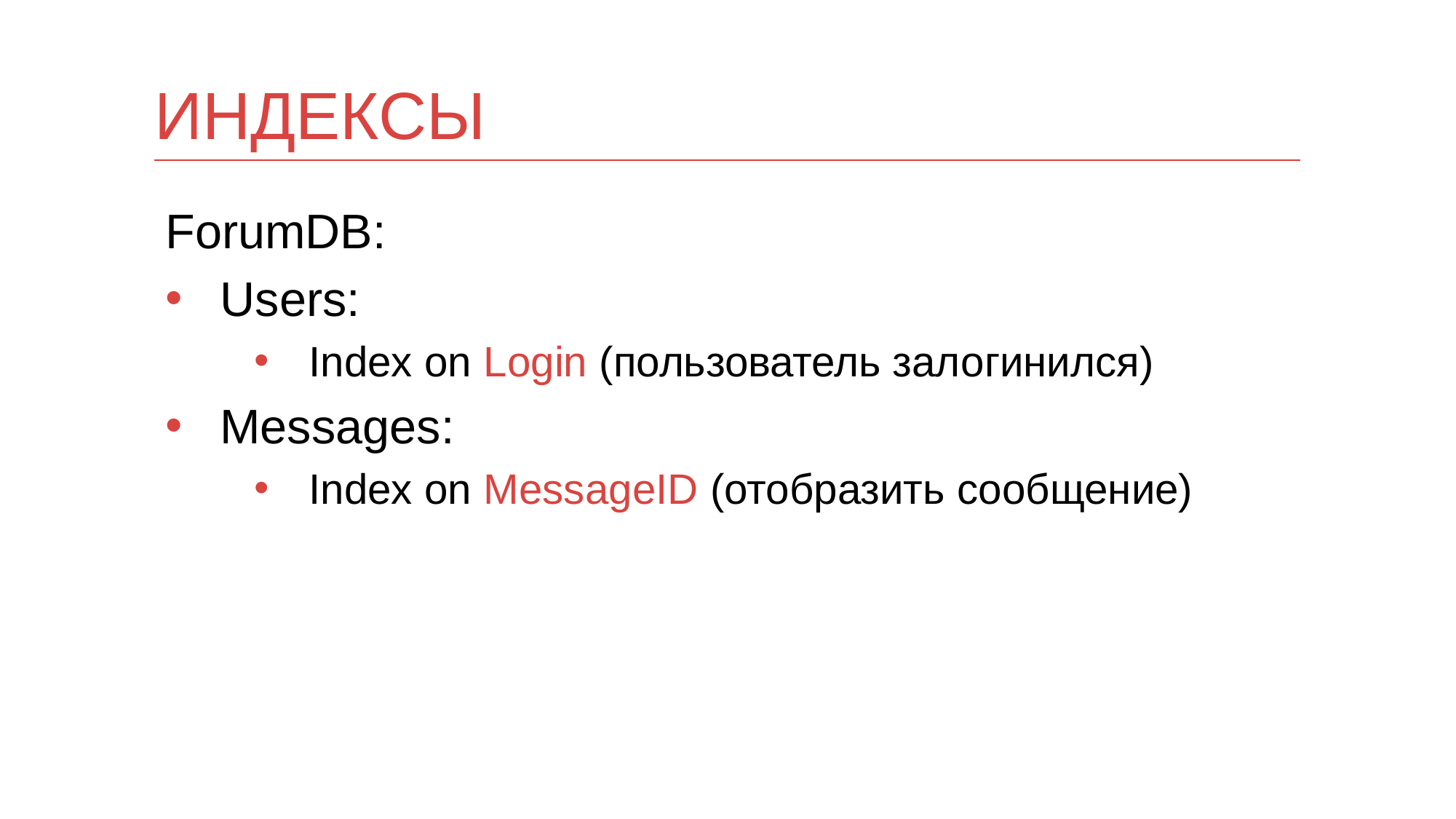

# Индексы
ForumDB:
Users:
Index on Login (пользователь залогинился)
Messages:
Index on MessageID (отобразить сообщение)